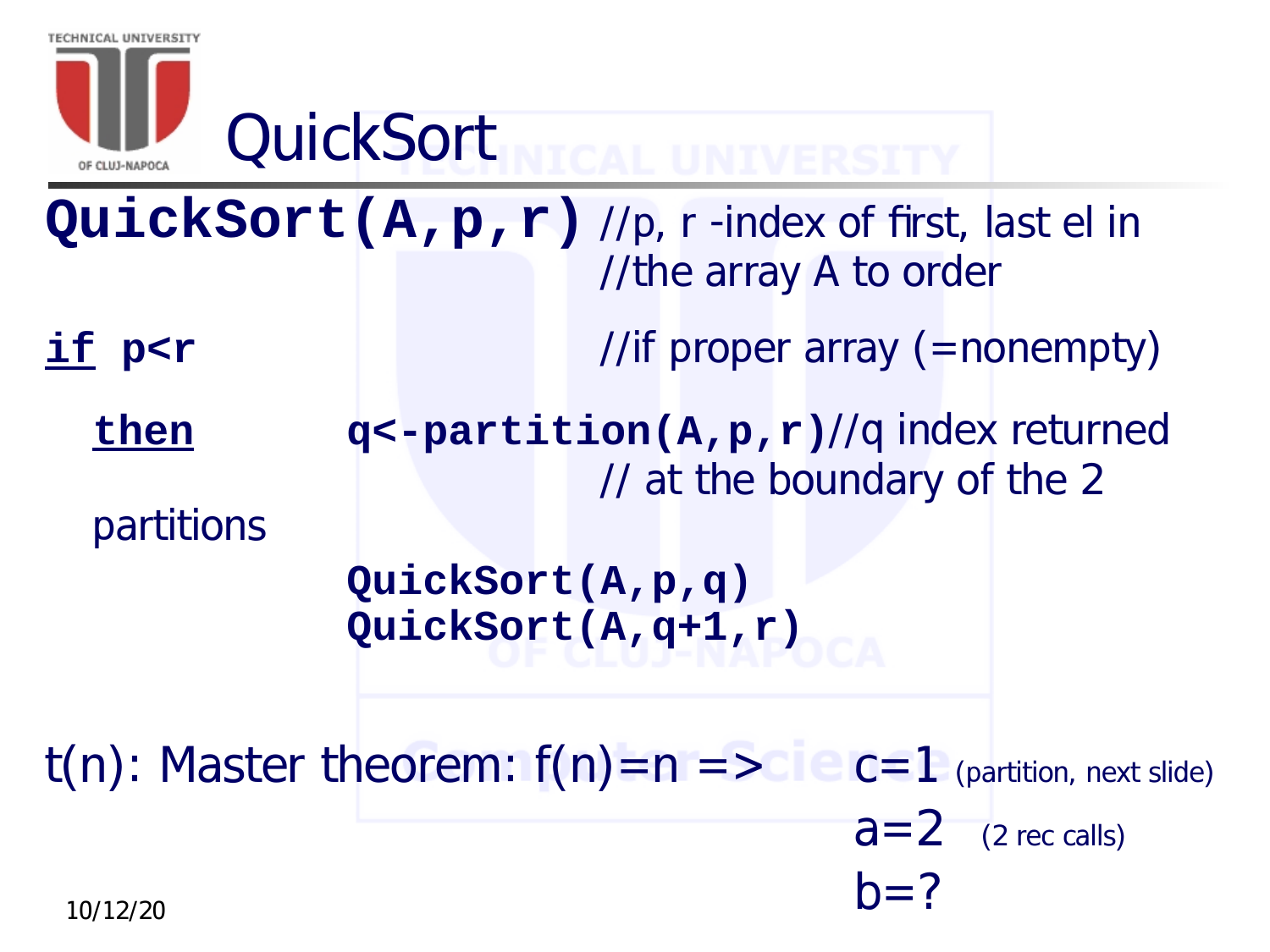

# QuickSort
QuickSort(A,p,r)	//p, r -index of first, last el in 					//the array A to order
if p<r				//if proper array (=nonempty)
	then 	q<-partition(A,p,r)//q index returned					// at the boundary of the 2 partitions
			QuickSort(A,p,q) 						QuickSort(A,q+1,r)

t(n): Master theorem: f(n)=n =>	c=1 (partition, next slide)
							a=2	(2 rec calls)
							b=?
10/12/20